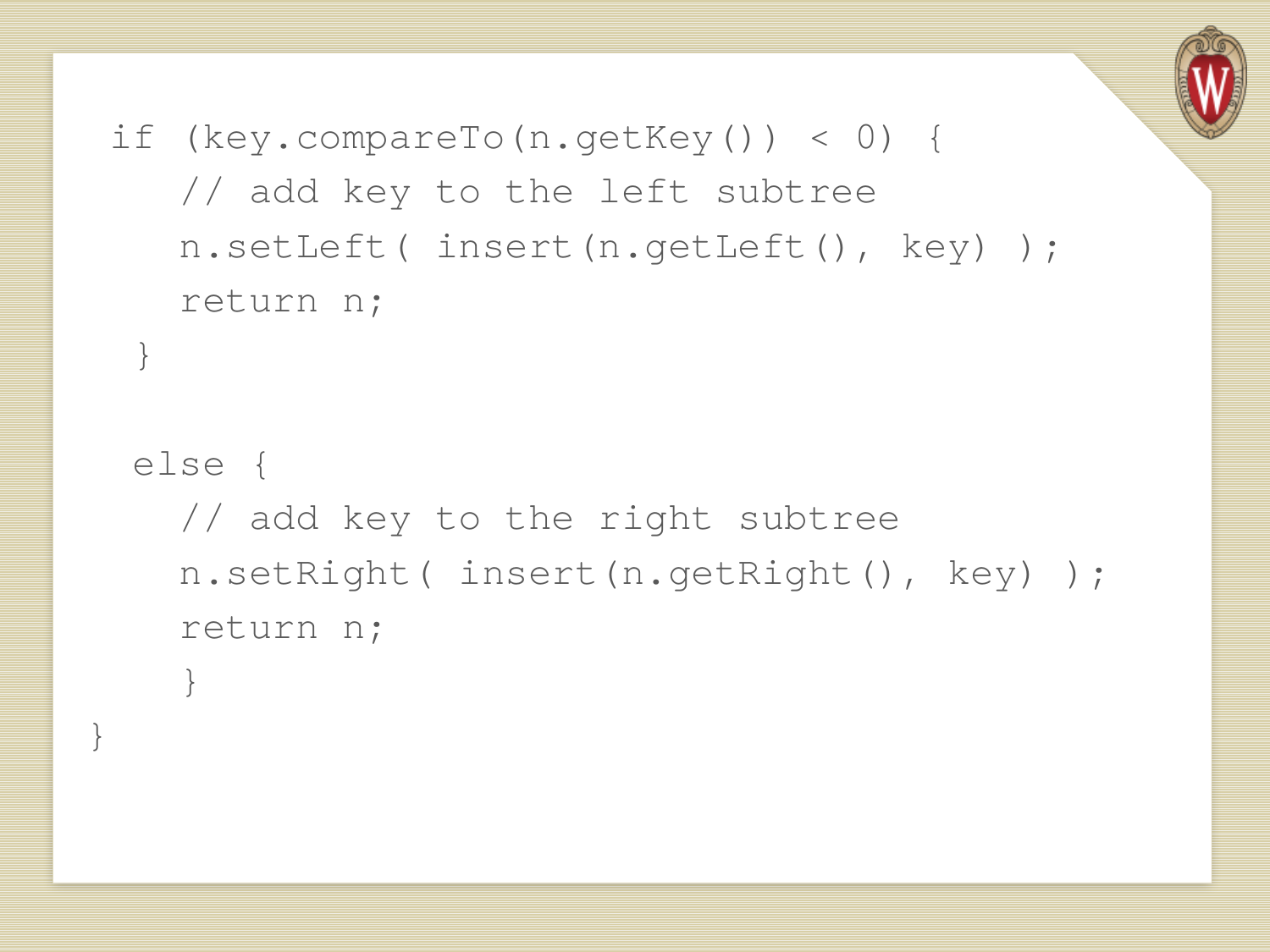

if (key.compareTo(n.getKey()) < 0) {
    // add key to the left subtree
    n.setLeft( insert(n.getLeft(), key) );
    return n;
  }

  else {
    // add key to the right subtree
    n.setRight( insert(n.getRight(), key) );
    return n;
    }
}